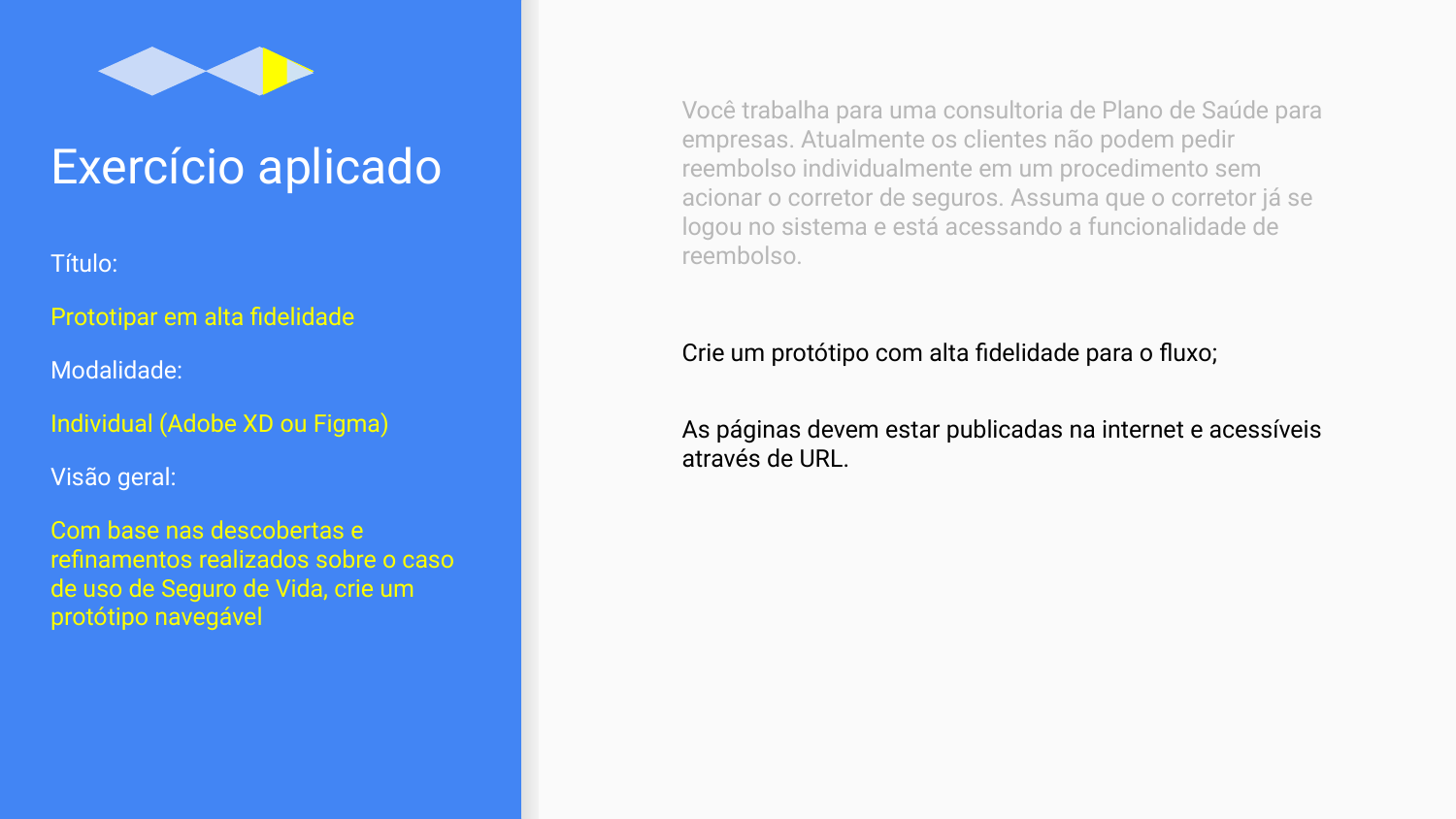

# Exercício aplicado

Você trabalha para uma consultoria de Plano de Saúde para empresas. Atualmente os clientes não podem pedir reembolso individualmente em um procedimento sem acionar o corretor de seguros. Assuma que o corretor já se logou no sistema e está acessando a funcionalidade de reembolso.
Título:
Prototipar em alta fidelidade
Modalidade:
Individual (Adobe XD ou Figma)
Visão geral:
Com base nas descobertas e refinamentos realizados sobre o caso de uso de Seguro de Vida, crie um protótipo navegável
Crie um protótipo com alta fidelidade para o fluxo;
As páginas devem estar publicadas na internet e acessíveis através de URL.